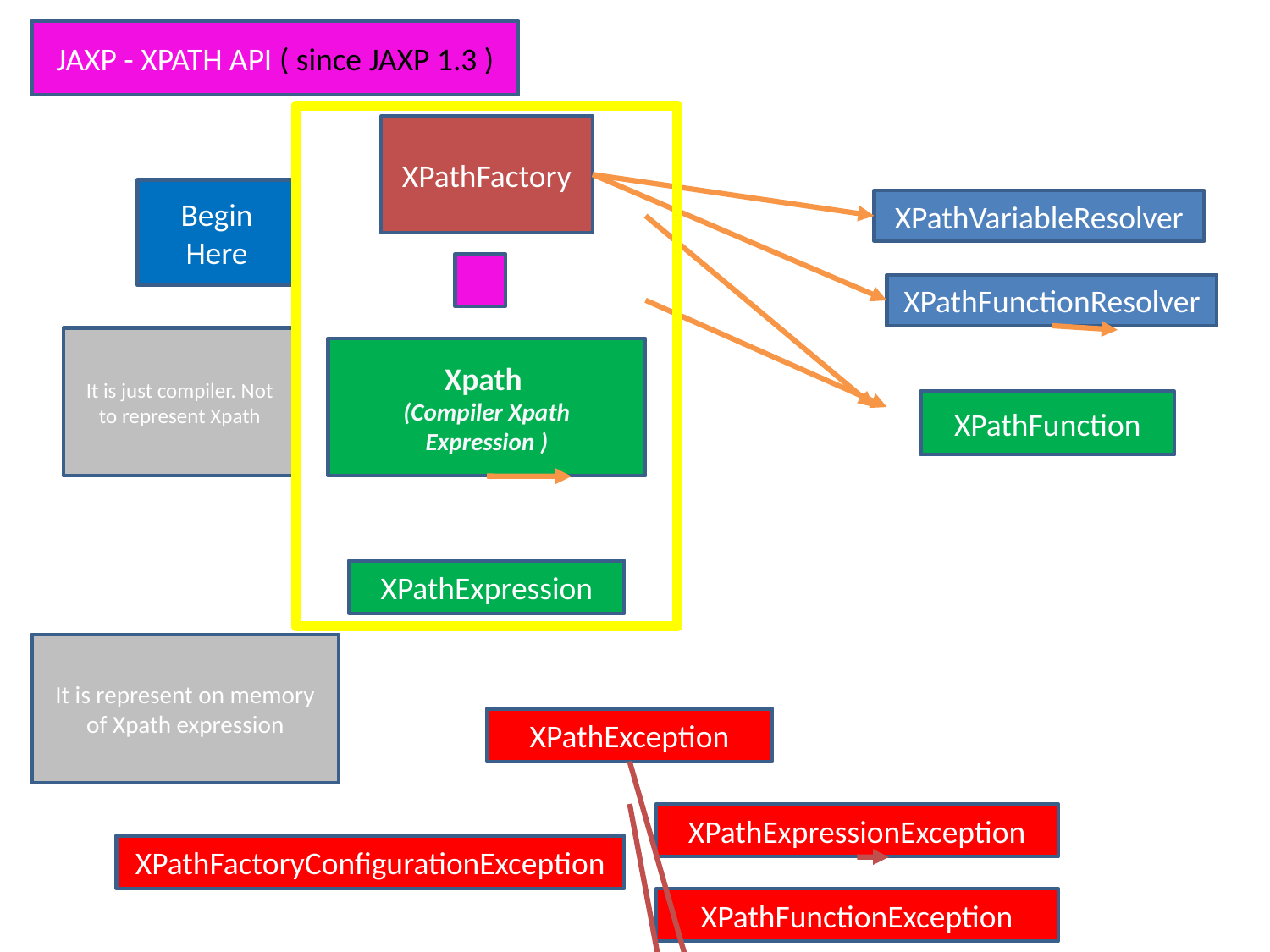

JAXP - XPATH API ( since JAXP 1.3 )

XPathFactory

Begin Here
XPathVariableResolver

XPathFunctionResolver

It is just compiler. Not to represent Xpath
Xpath
(Compiler Xpath Expression )
XPathFunction

XPathExpression
It is represent on memory of Xpath expression
XPathException

XPathExpressionException
XPathFactoryConfigurationException

XPathFunctionException